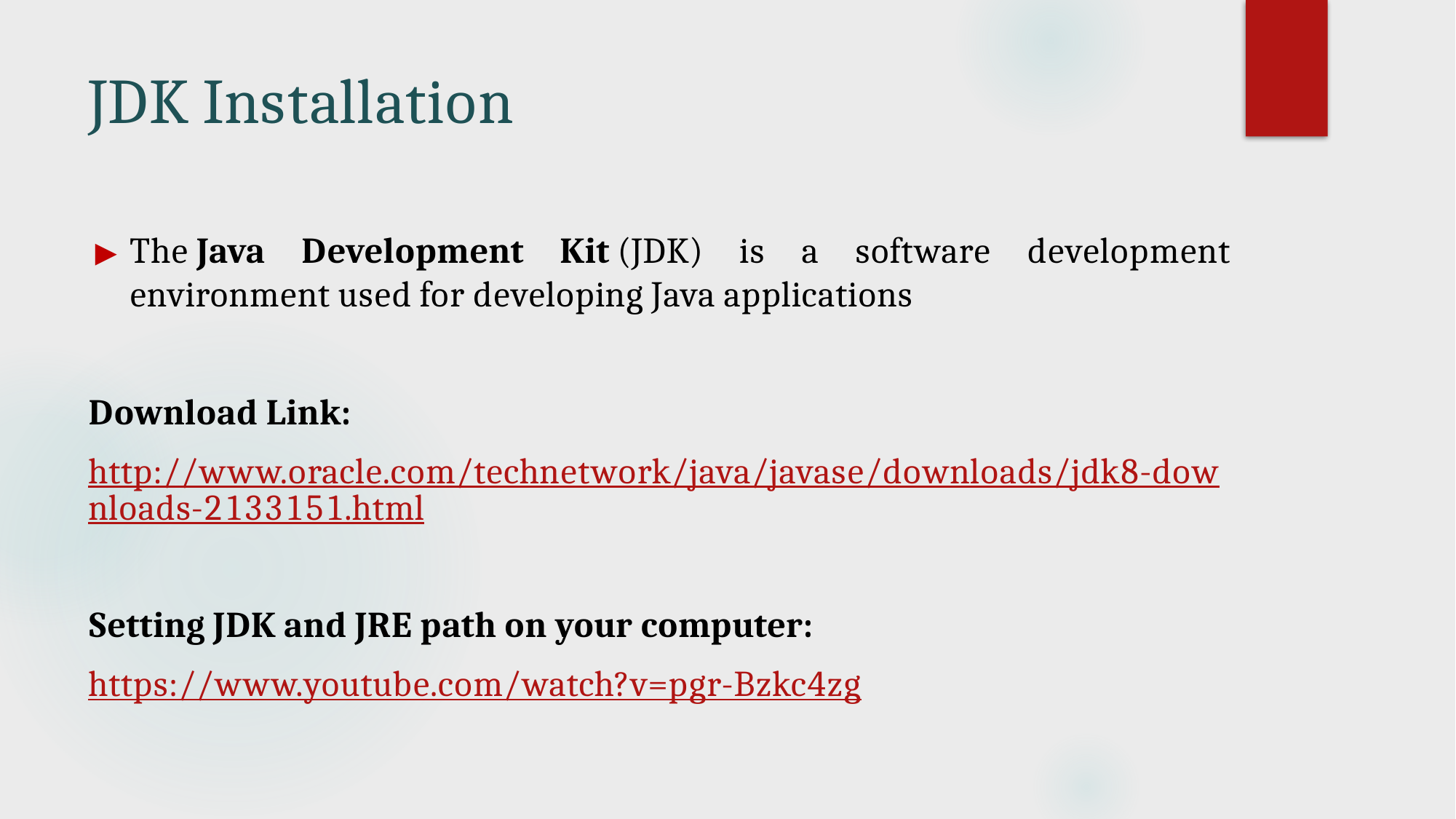

# JDK Installation
The Java Development Kit (JDK) is a software development environment used for developing Java applications

Download Link:
http://www.oracle.com/technetwork/java/javase/downloads/jdk8-downloads-2133151.html

Setting JDK and JRE path on your computer:
https://www.youtube.com/watch?v=pgr-Bzkc4zg